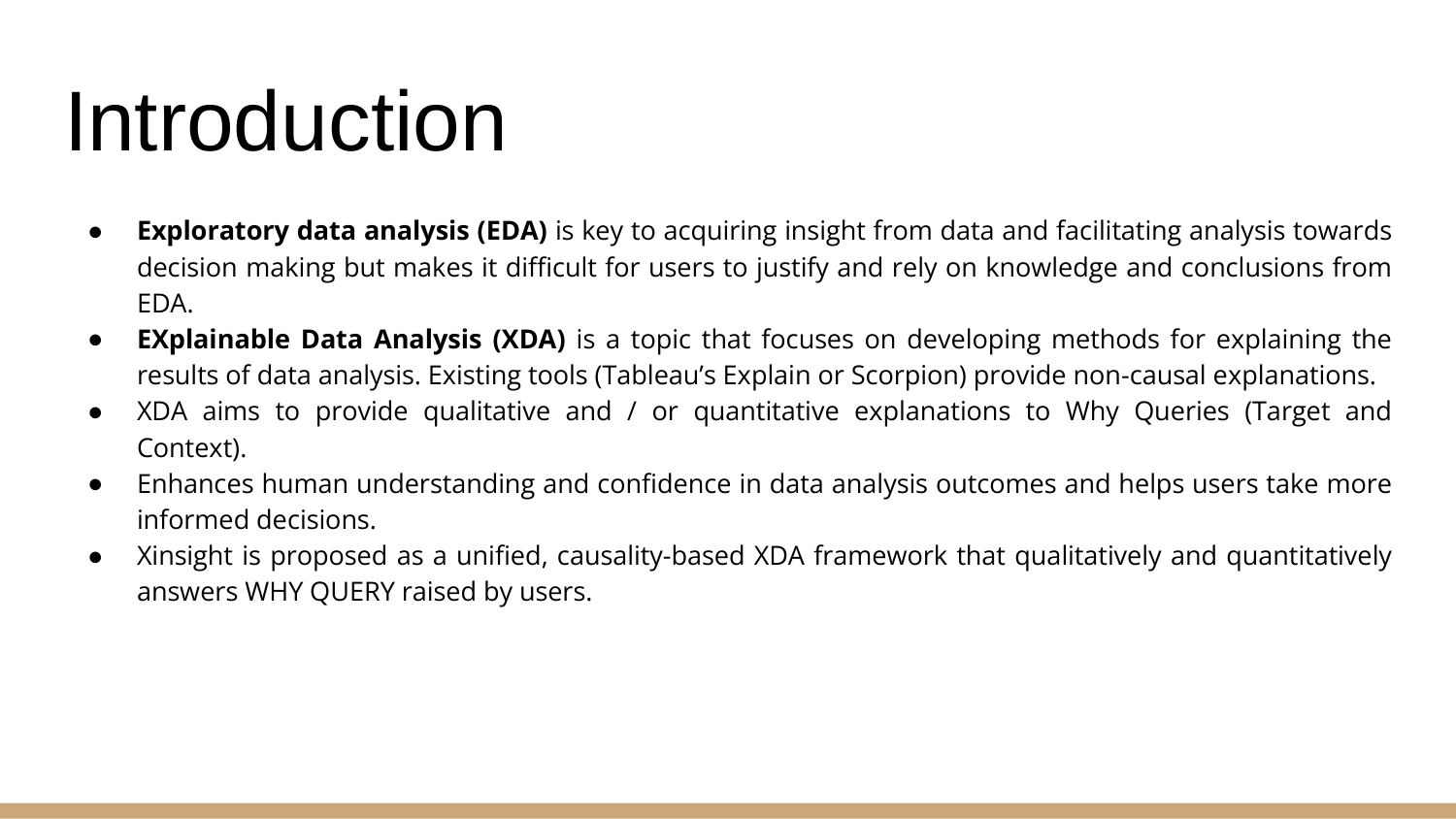

# Introduction
Exploratory data analysis (EDA) is key to acquiring insight from data and facilitating analysis towards decision making but makes it difficult for users to justify and rely on knowledge and conclusions from EDA.
EXplainable Data Analysis (XDA) is a topic that focuses on developing methods for explaining the results of data analysis. Existing tools (Tableau’s Explain or Scorpion) provide non-causal explanations.
XDA aims to provide qualitative and / or quantitative explanations to Why Queries (Target and Context).
Enhances human understanding and confidence in data analysis outcomes and helps users take more informed decisions.
Xinsight is proposed as a unified, causality-based XDA framework that qualitatively and quantitatively answers WHY QUERY raised by users.